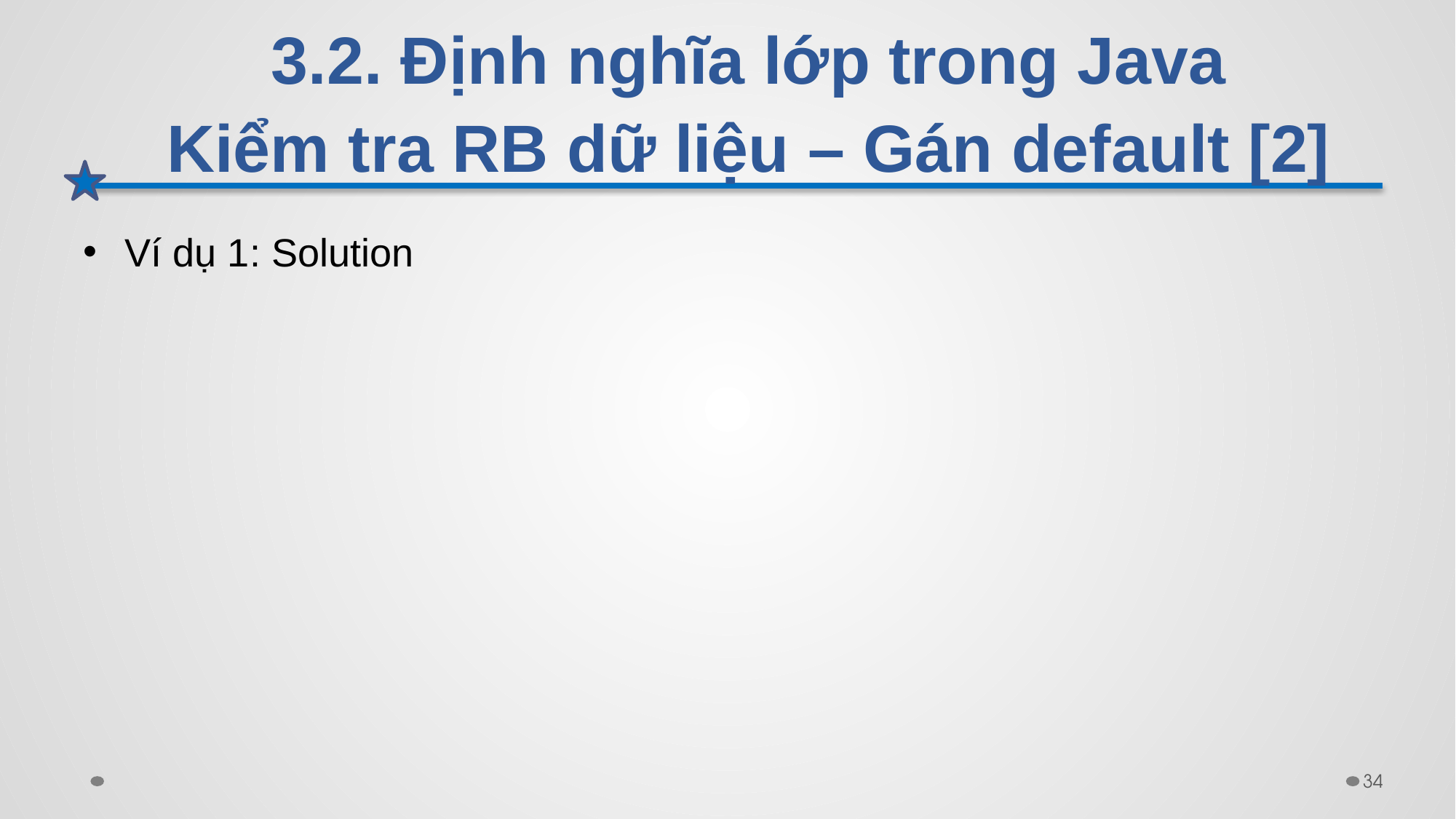

# 3.2. Định nghĩa lớp trong Java Kiểm tra RB dữ liệu – Gán default [2]
Ví dụ 1: Solution
34